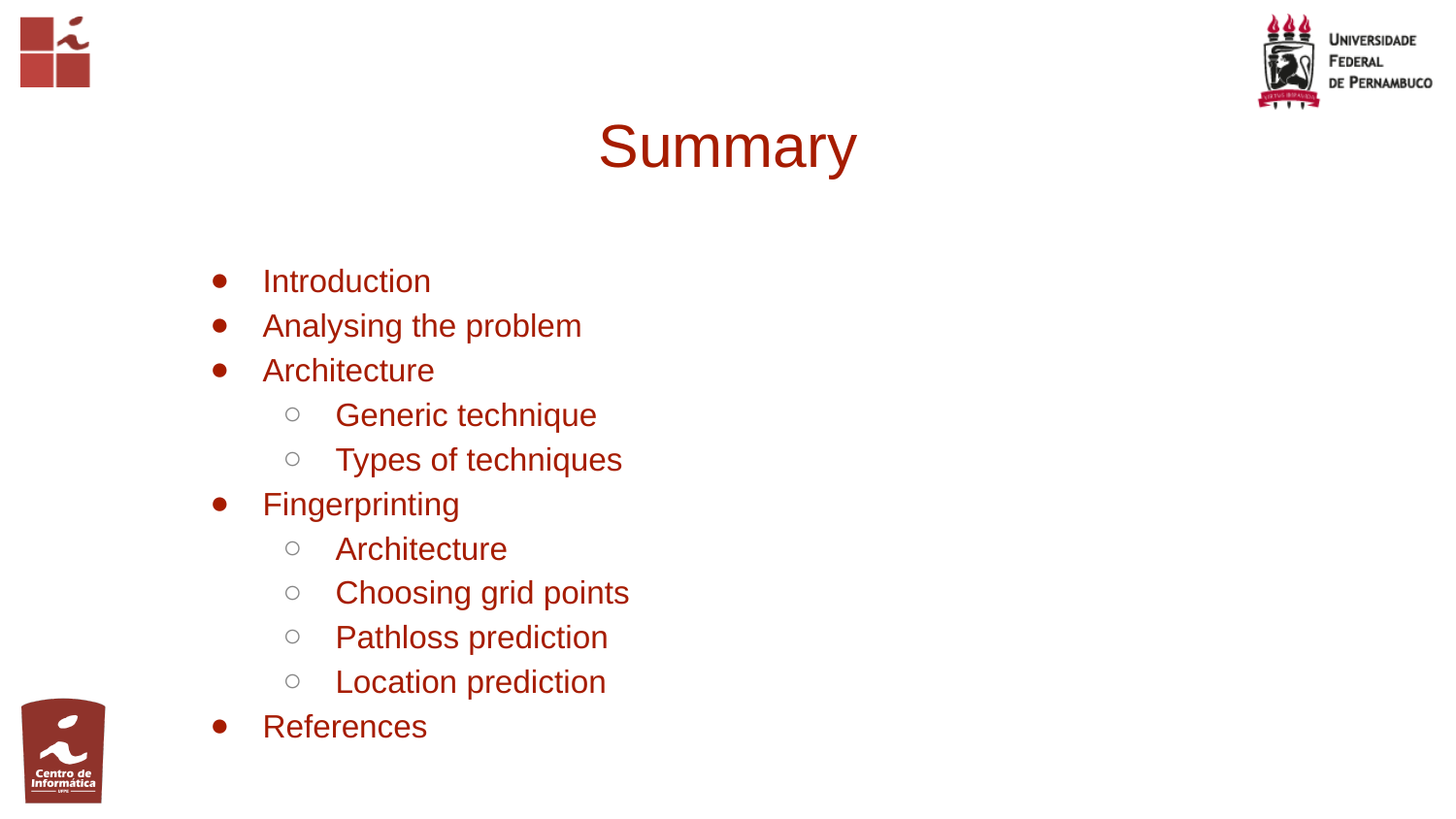

# Summary
Introduction
Analysing the problem
Architecture
Generic technique
Types of techniques
Fingerprinting
Architecture
Choosing grid points
Pathloss prediction
Location prediction
References